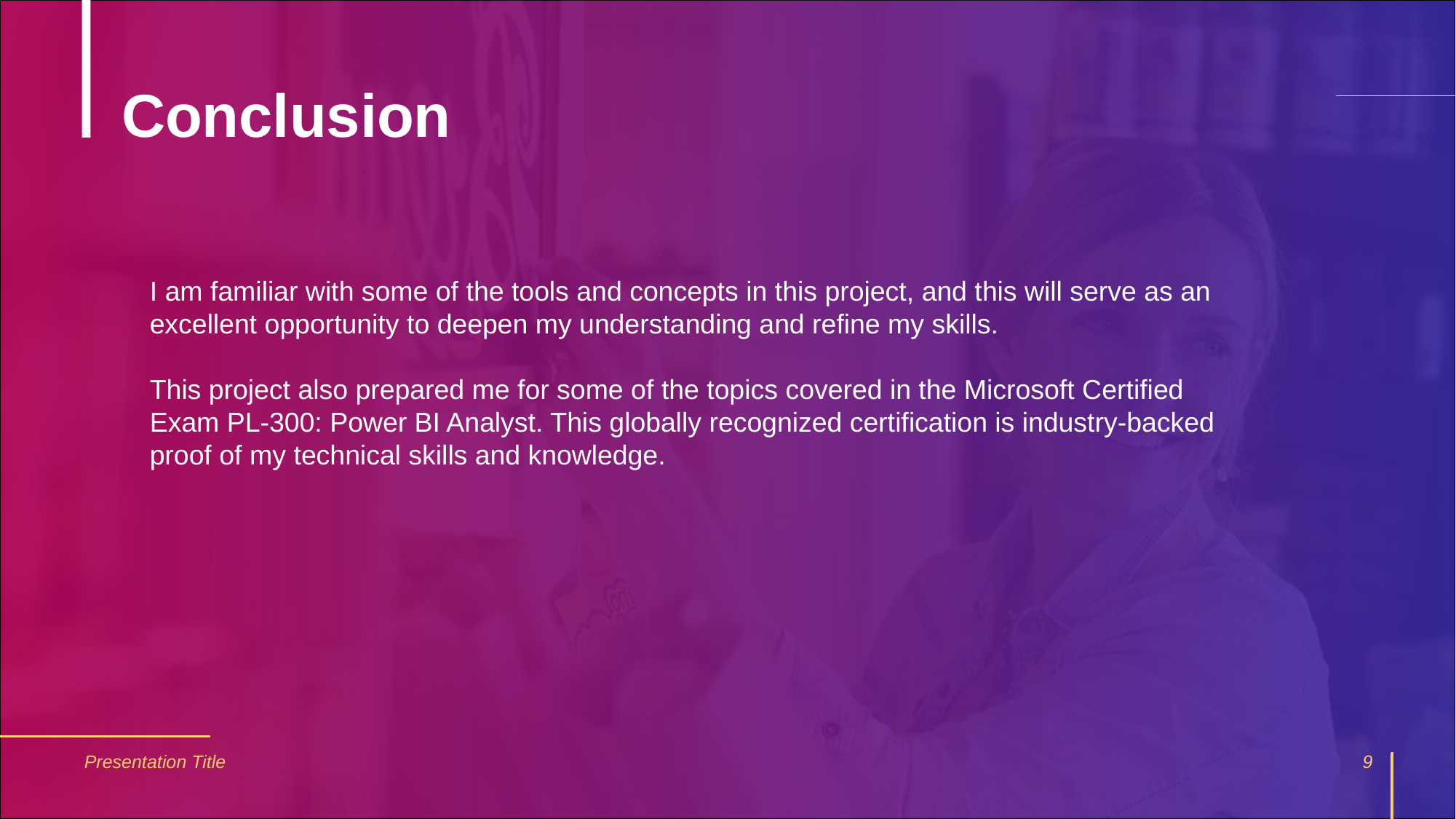

# Conclusion
I am familiar with some of the tools and concepts in this project, and this will serve as an excellent opportunity to deepen my understanding and refine my skills.

This project also prepared me for some of the topics covered in the Microsoft Certified Exam PL-300: Power BI Analyst. This globally recognized certification is industry-backed proof of my technical skills and knowledge.
Presentation Title
9